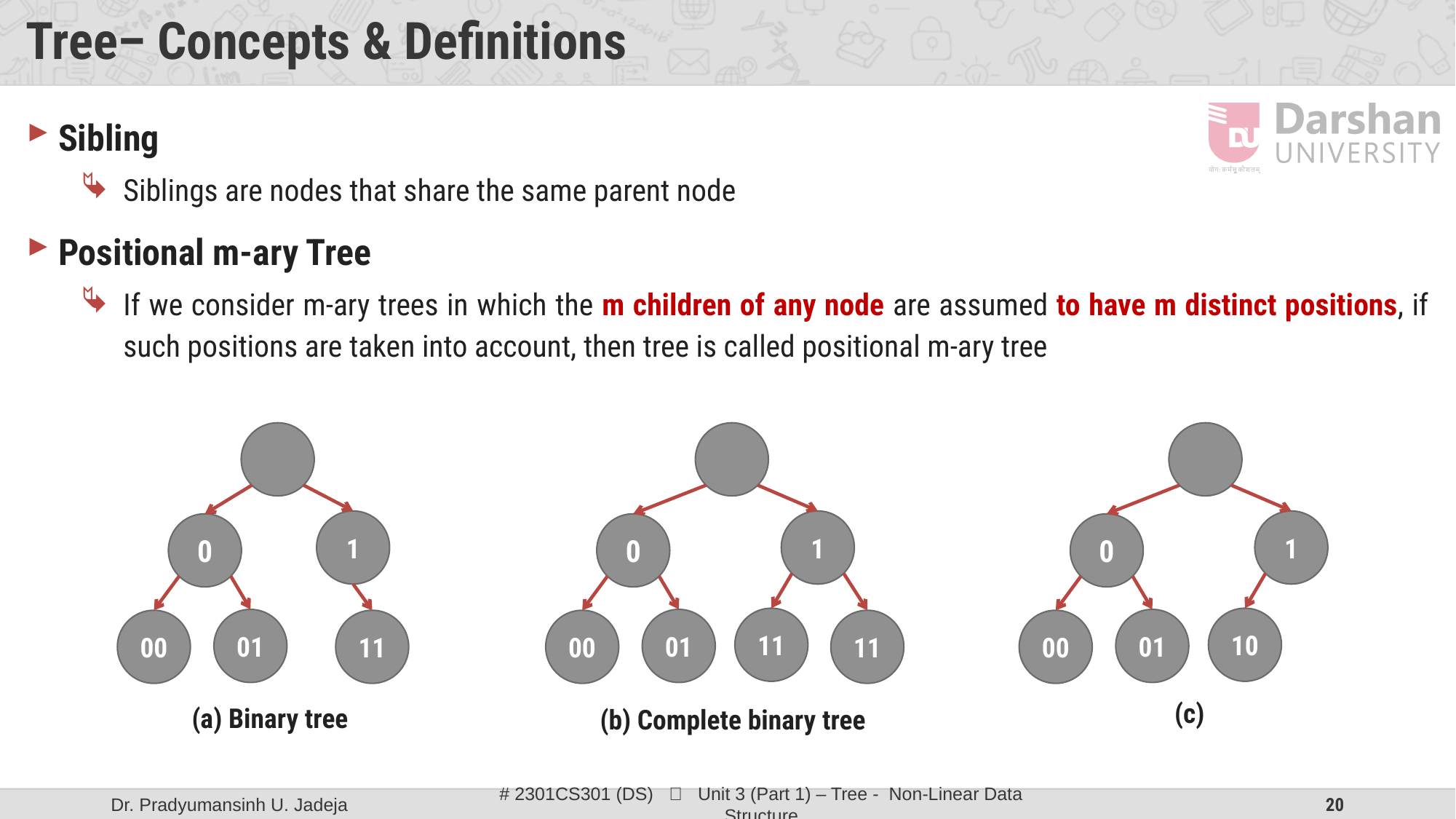

# Tree– Concepts & Definitions
Sibling
Siblings are nodes that share the same parent node
Positional m-ary Tree
If we consider m-ary trees in which the m children of any node are assumed to have m distinct positions, if such positions are taken into account, then tree is called positional m-ary tree

1
0
01
00
11
(a) Binary tree

1
0
01
00
11
11
(b) Complete binary tree

1
0
01
00
10
(c)